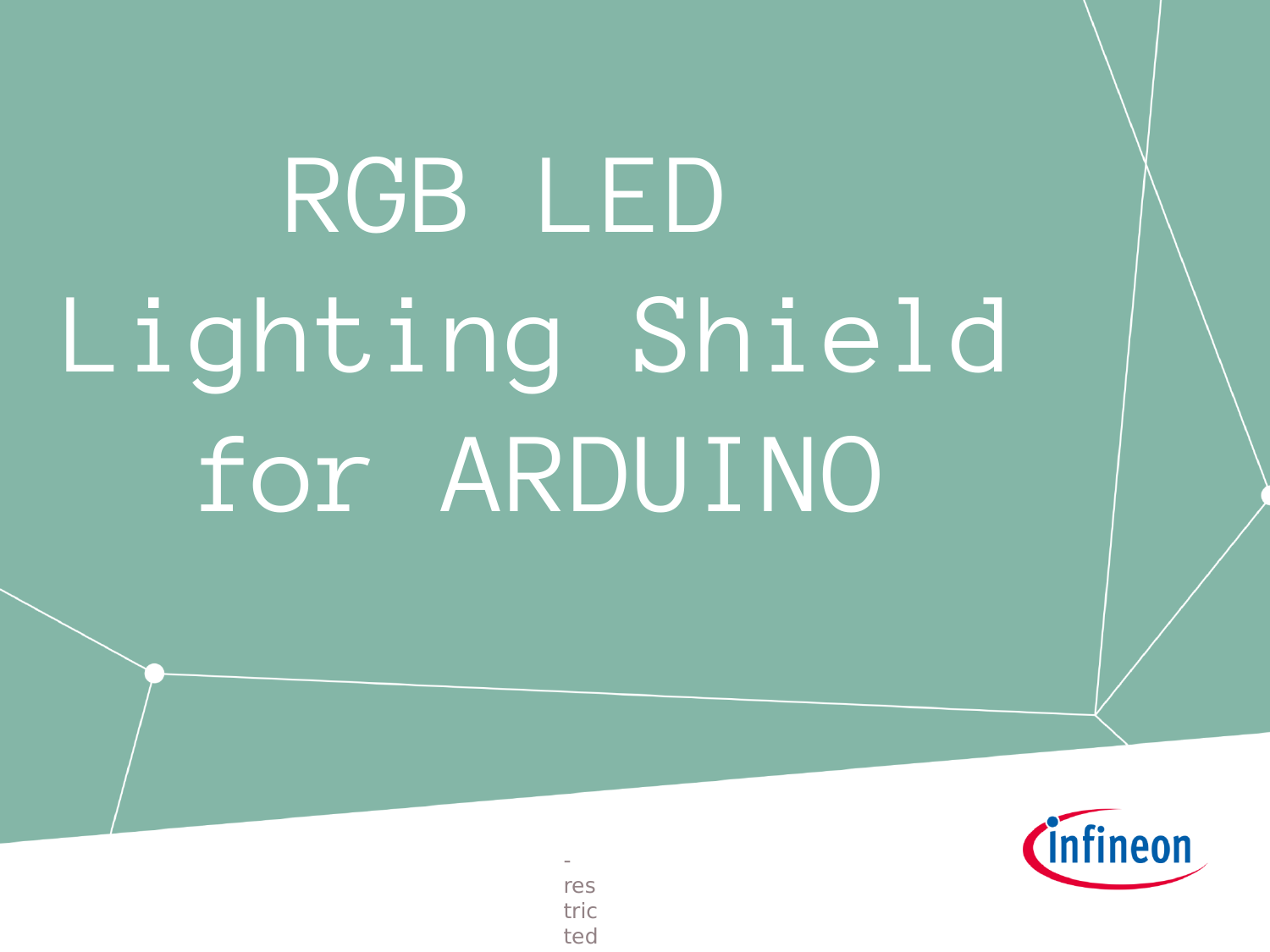

# RGB LED Lighting Shield for ARDUINO
- restricted -